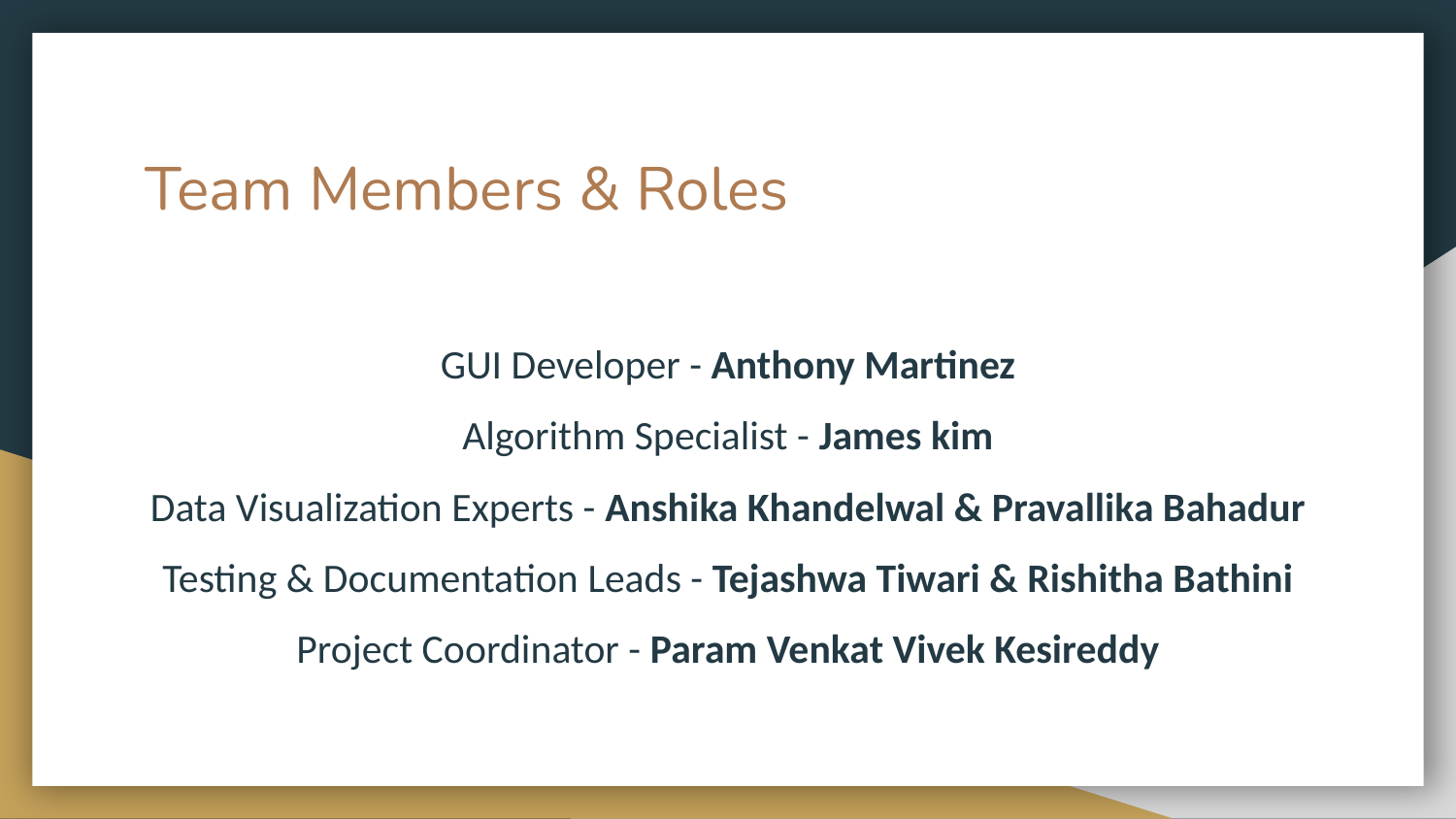

# Team Members & Roles
GUI Developer - Anthony Martinez
Algorithm Specialist - James kim
Data Visualization Experts - Anshika Khandelwal & Pravallika Bahadur
Testing & Documentation Leads - Tejashwa Tiwari & Rishitha Bathini
Project Coordinator - Param Venkat Vivek Kesireddy